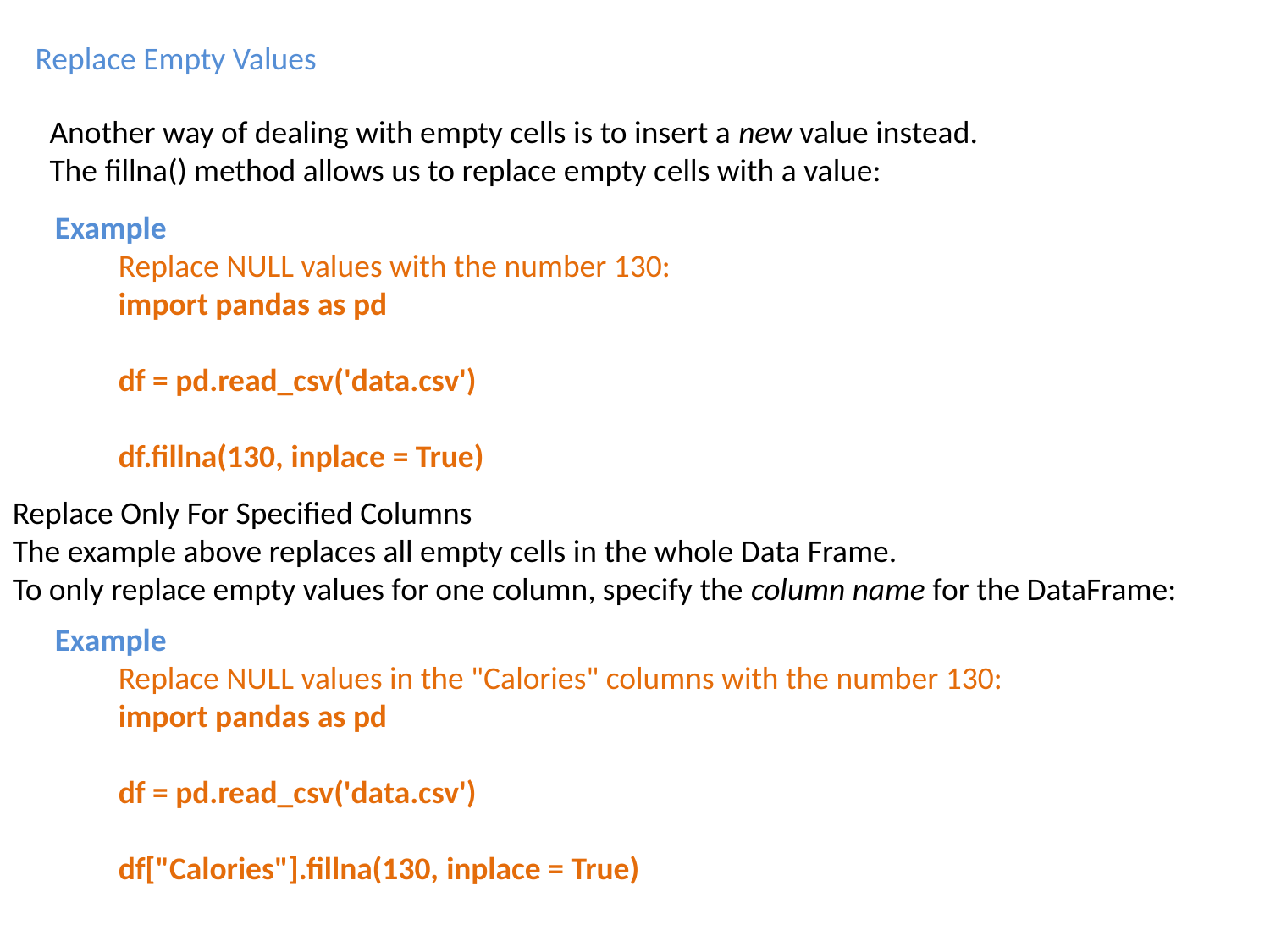

Replace Empty Values
Another way of dealing with empty cells is to insert a new value instead.
The fillna() method allows us to replace empty cells with a value:
Example
Replace NULL values with the number 130:
import pandas as pd
df = pd.read_csv('data.csv')
df.fillna(130, inplace = True)
Replace Only For Specified Columns
The example above replaces all empty cells in the whole Data Frame.
To only replace empty values for one column, specify the column name for the DataFrame:
Example
Replace NULL values in the "Calories" columns with the number 130:
import pandas as pd
df = pd.read_csv('data.csv')
df["Calories"].fillna(130, inplace = True)